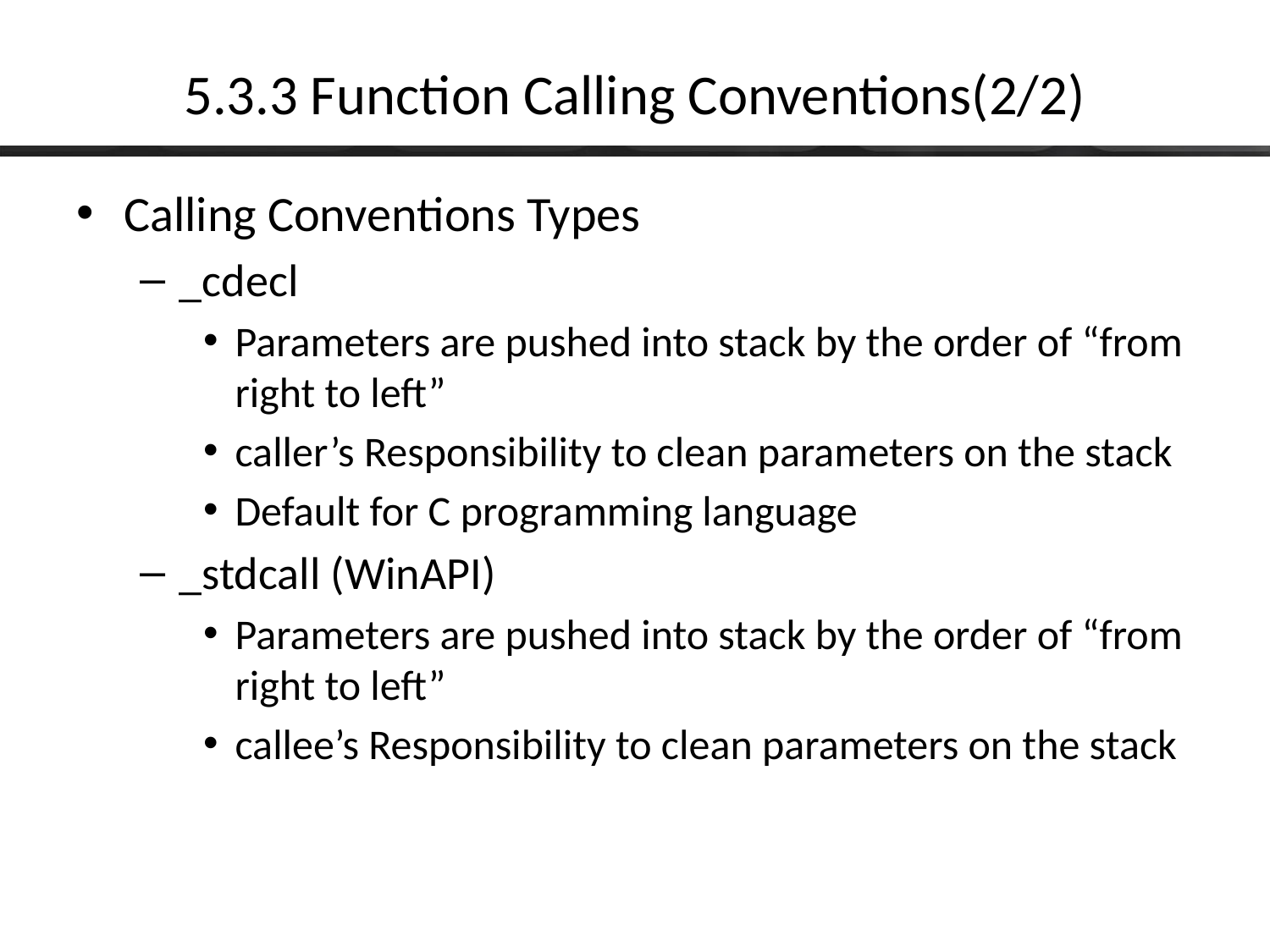

# 5.3.3 Function Calling Conventions(2/2)
Calling Conventions Types
_cdecl
Parameters are pushed into stack by the order of “from right to left”
caller’s Responsibility to clean parameters on the stack
Default for C programming language
_stdcall (WinAPI)
Parameters are pushed into stack by the order of “from right to left”
callee’s Responsibility to clean parameters on the stack
63